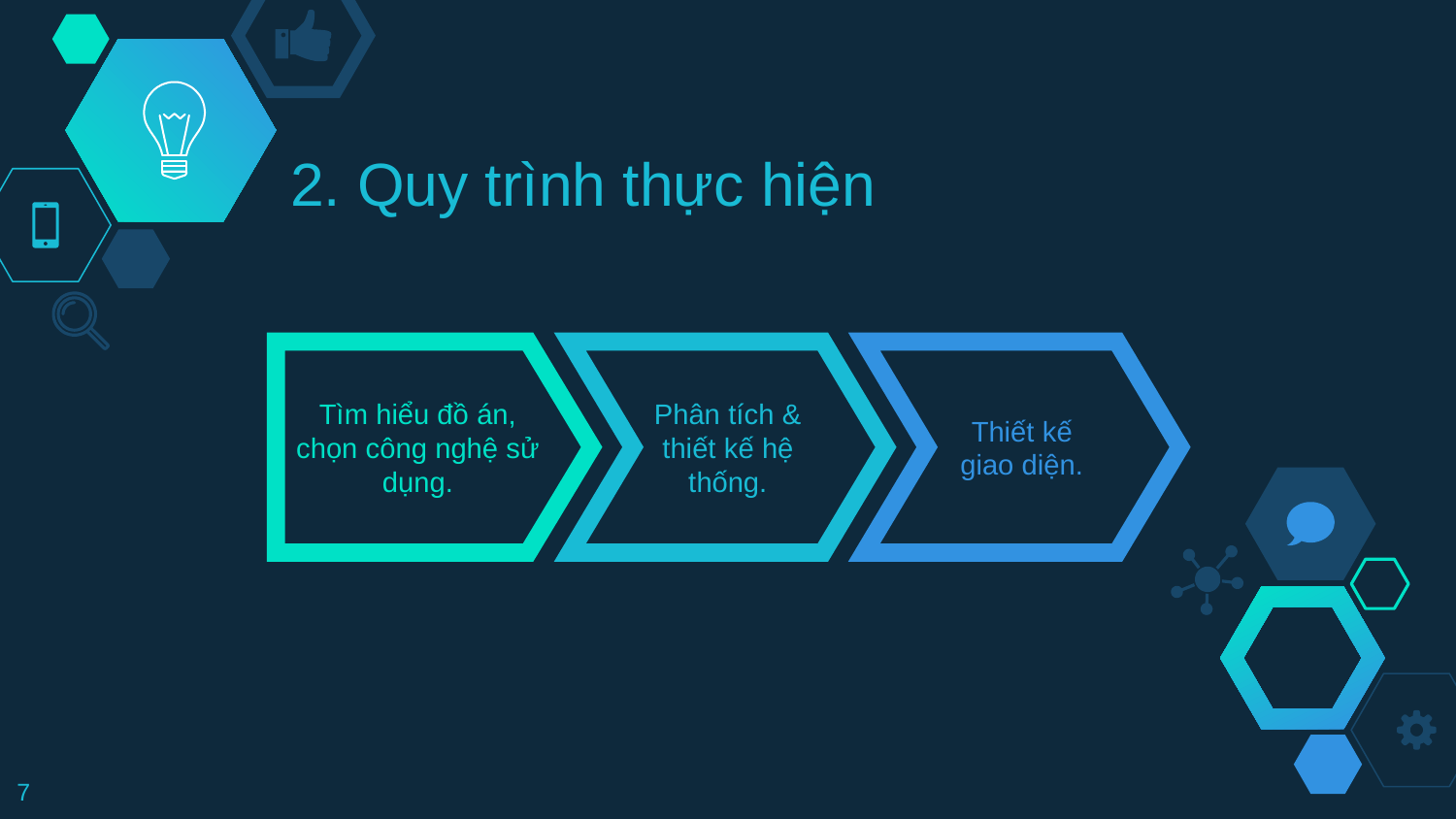

# 2. Quy trình thực hiện
Tìm hiểu đồ án, chọn công nghệ sử dụng.
Phân tích & thiết kế hệ thống.
Thiết kế giao diện.
7